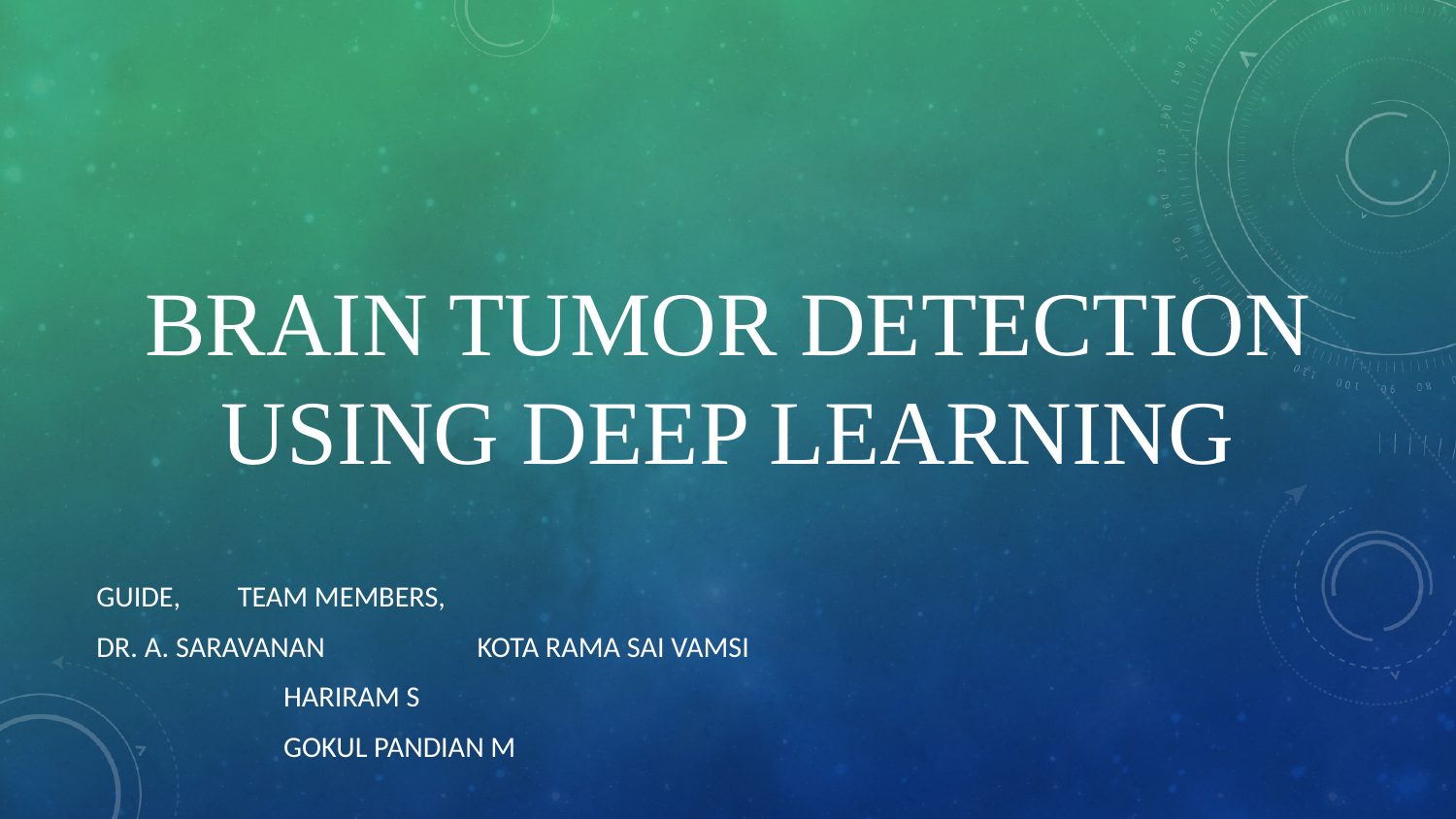

# Brain Tumor Detection using Deep Learning
Guide,																		Team Members,
Dr. A. SARAVANAN												               KOTA RAMA SAI VAMSI
																	       HARIRAM S
																	       Gokul PANDIAN M